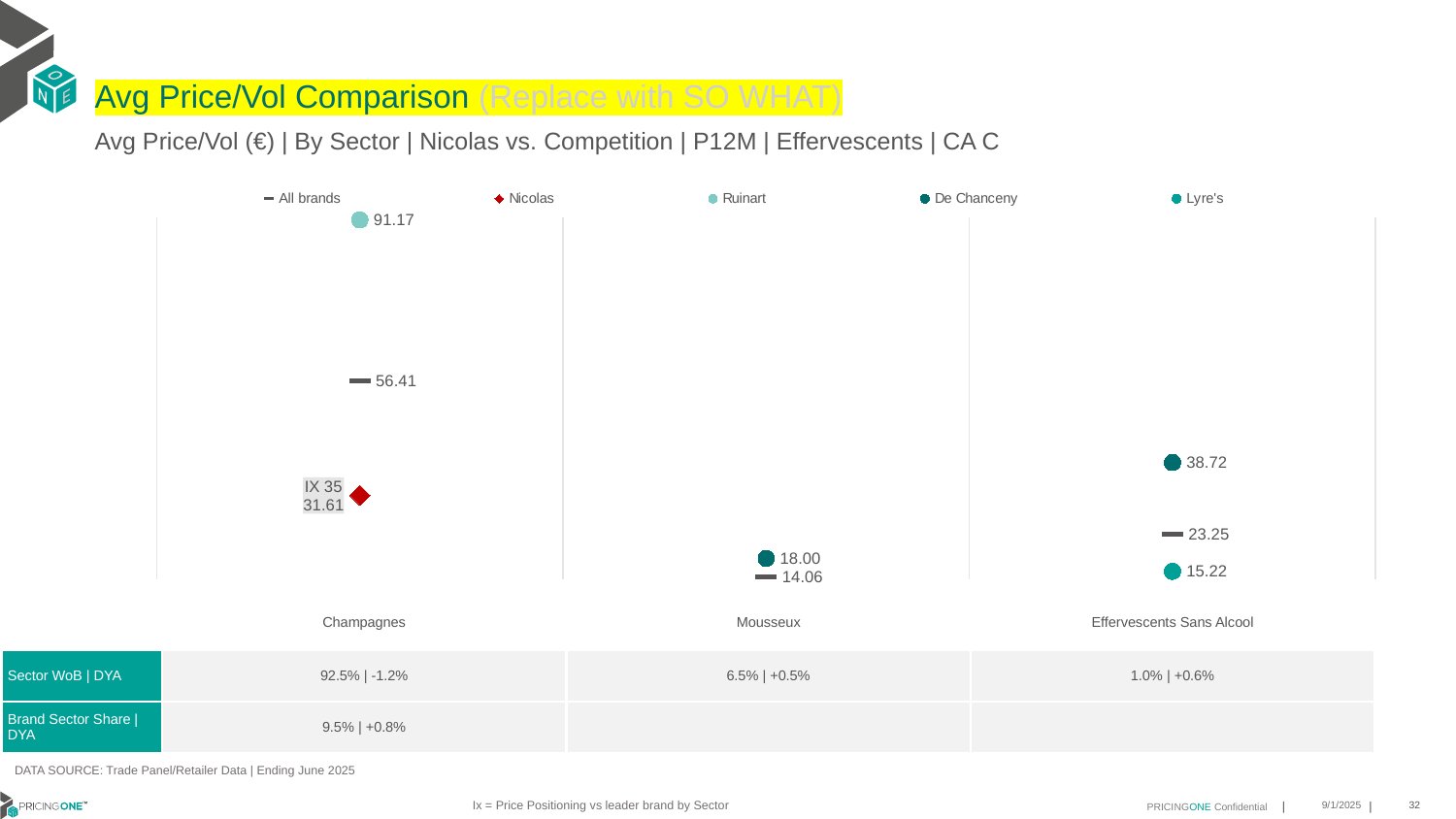

# Avg Price/Vol Comparison (Replace with SO WHAT)
Avg Price/Vol (€) | By Sector | Nicolas vs. Competition | P12M | Effervescents | CA C

### Chart

| Category | All brands | Nicolas | Ruinart | De Chanceny | Lyre's |
|---|---|---|---|---|---|
| IX 35 | 56.41 | 31.61 | 91.17 | None | None |
| None | 14.06 | None | None | 18.0 | None |
| None | 23.25 | None | None | 38.72 | 15.22 |
|  | Champagnes | Mousseux | Effervescents Sans Alcool |
| --- | --- | --- | --- |
| Sector WoB | DYA | 92.5% | -1.2% | 6.5% | +0.5% | 1.0% | +0.6% |
| Brand Sector Share | DYA | 9.5% | +0.8% |  |  |
DATA SOURCE: Trade Panel/Retailer Data | Ending June 2025
Ix = Price Positioning vs leader brand by Sector
9/1/2025
32